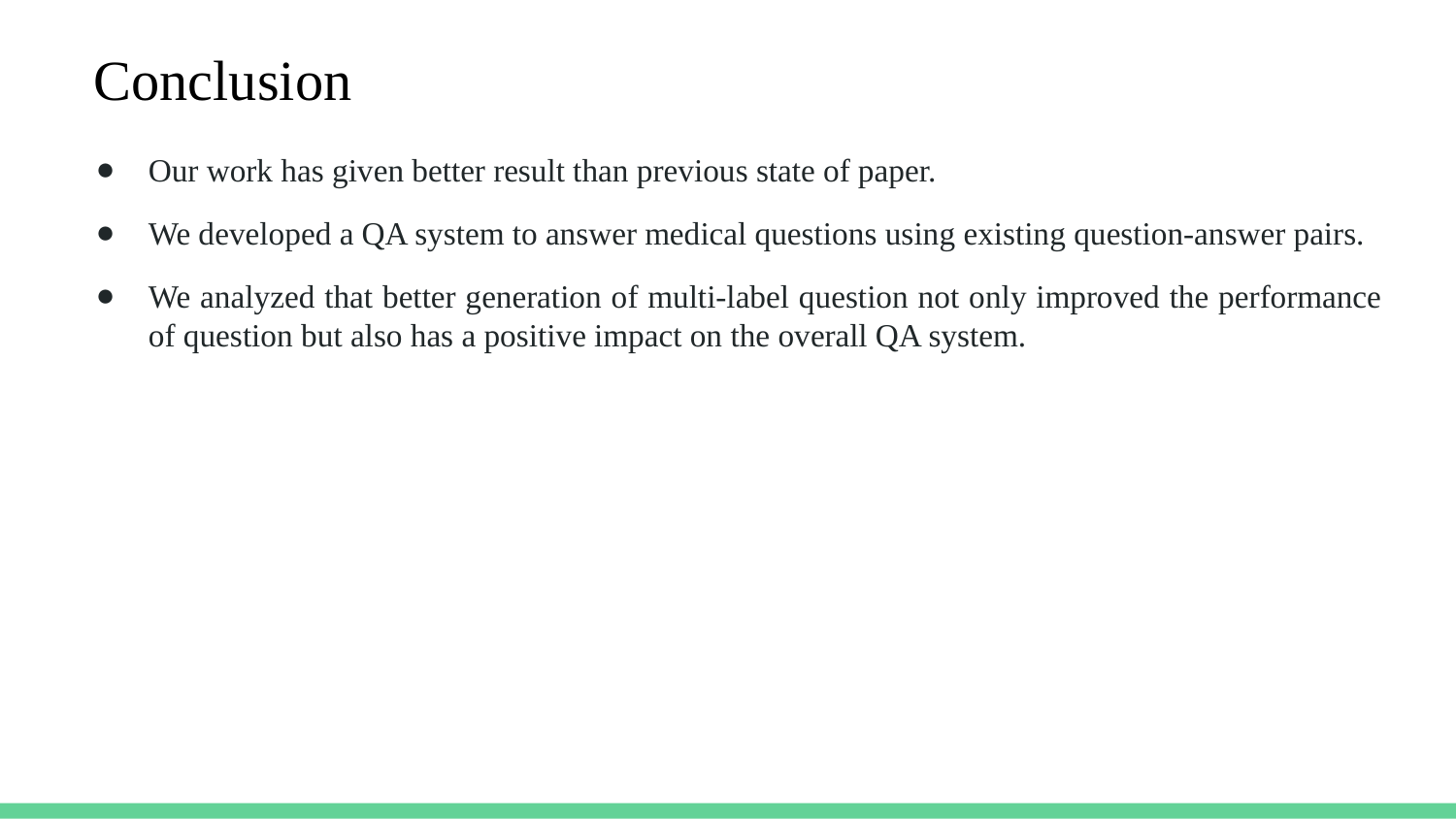

# Conclusion

Our work has given better result than previous state of paper.
We developed a QA system to answer medical questions using existing question-answer pairs.
We analyzed that better generation of multi-label question not only improved the performance of question but also has a positive impact on the overall QA system.